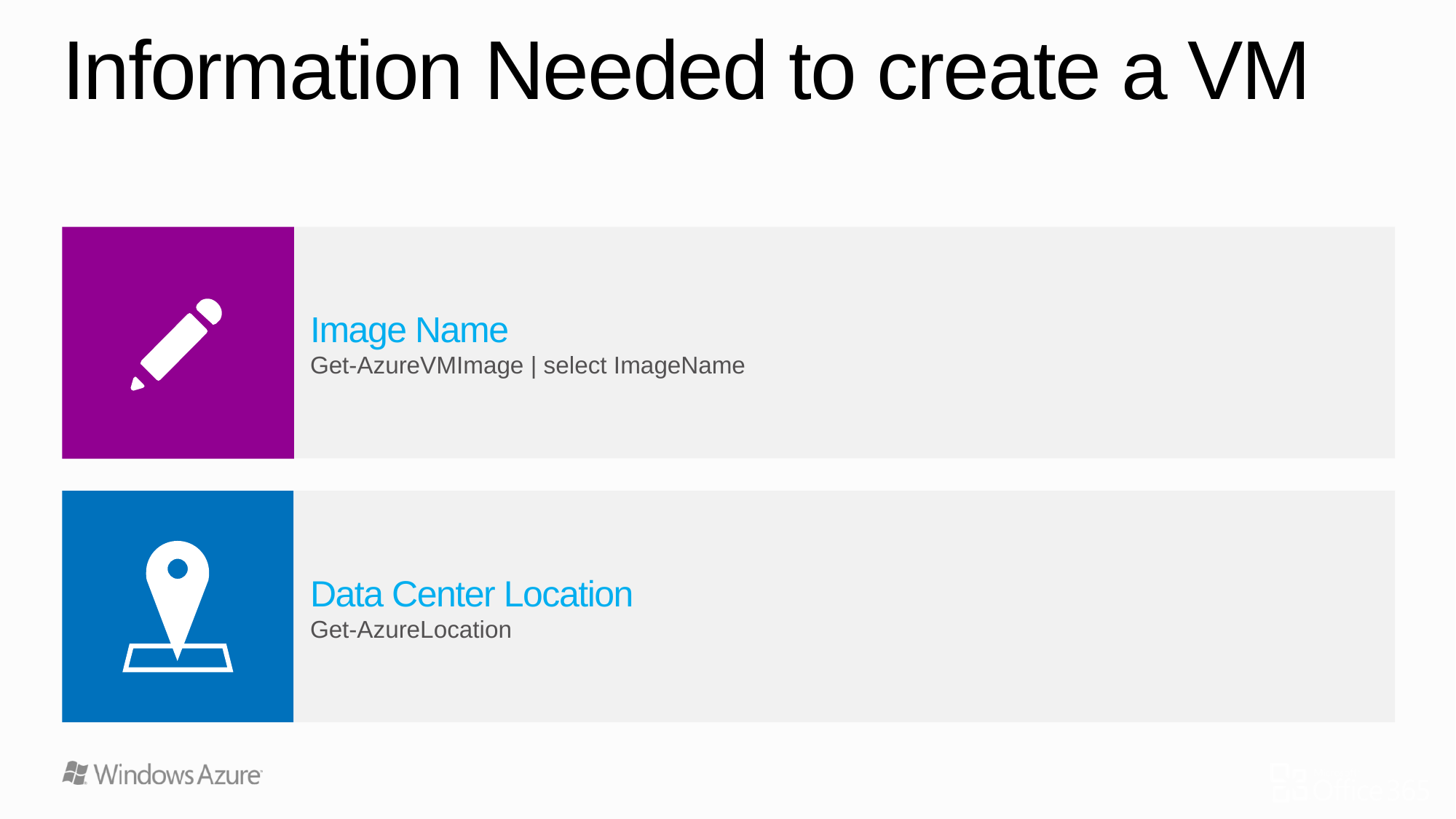

# Information Needed to create a VM

Image Name
Get-AzureVMImage | select ImageName

Data Center Location
Get-AzureLocation